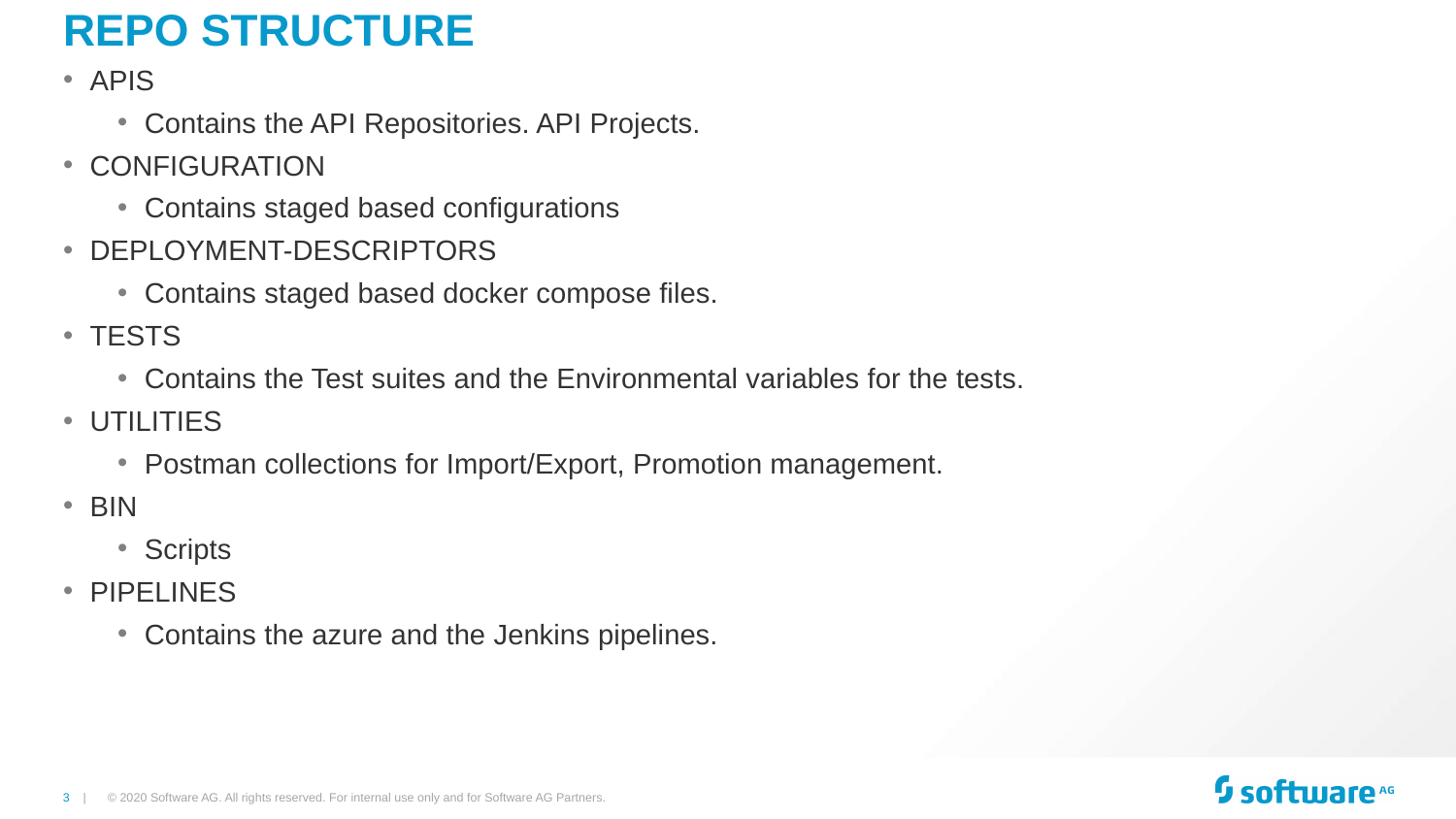

# REPO STRUCTURE
APIS
Contains the API Repositories. API Projects.
CONFIGURATION
Contains staged based configurations
DEPLOYMENT-DESCRIPTORS
Contains staged based docker compose files.
TESTS
Contains the Test suites and the Environmental variables for the tests.
UTILITIES
Postman collections for Import/Export, Promotion management.
BIN
Scripts
PIPELINES
Contains the azure and the Jenkins pipelines.

© 2020 Software AG. All rights reserved. For internal use only and for Software AG Partners.